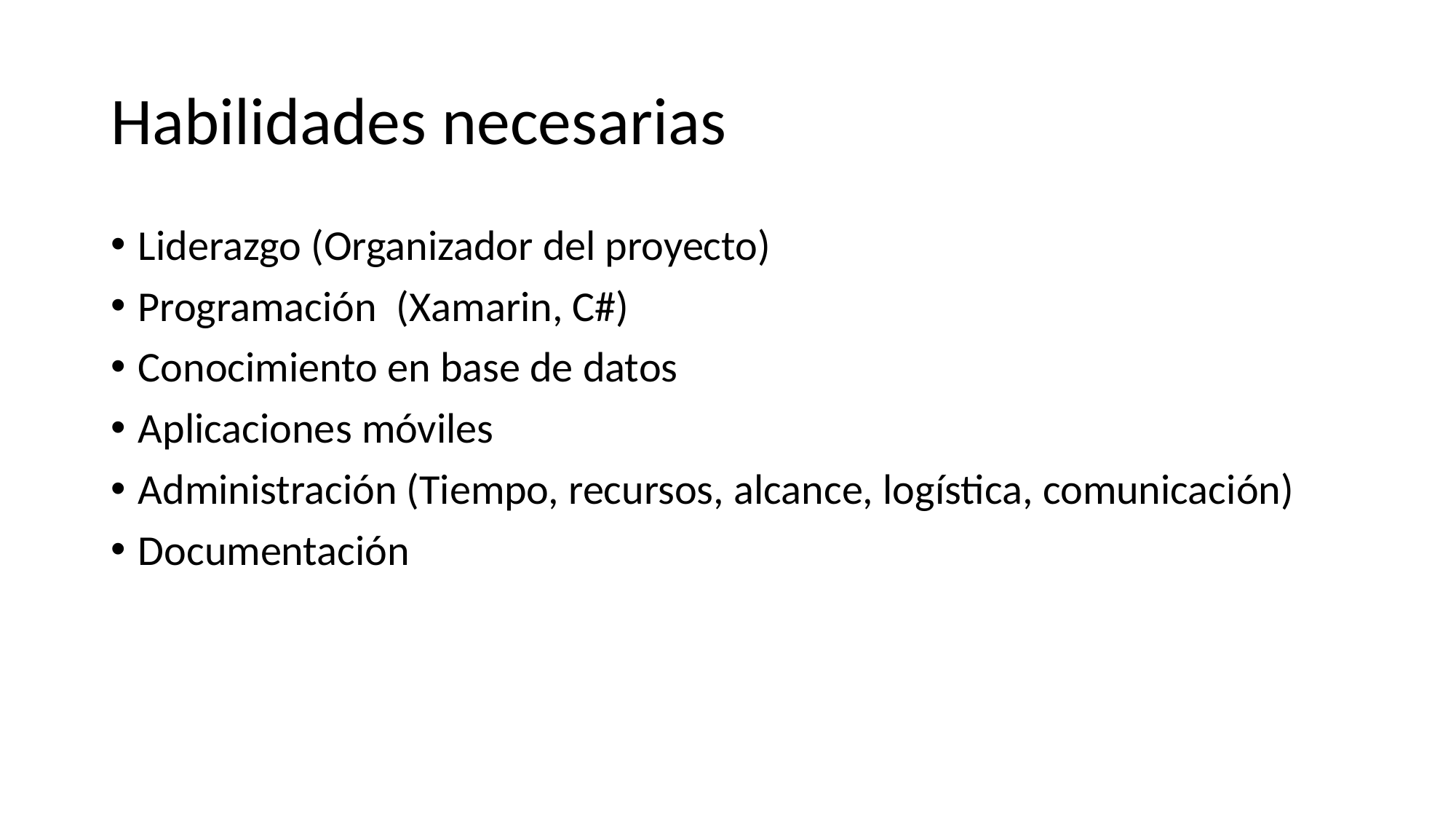

# Habilidades necesarias
Liderazgo (Organizador del proyecto)
Programación  (Xamarin, C#)
Conocimiento en base de datos
Aplicaciones móviles
Administración (Tiempo, recursos, alcance, logística, comunicación)
Documentación